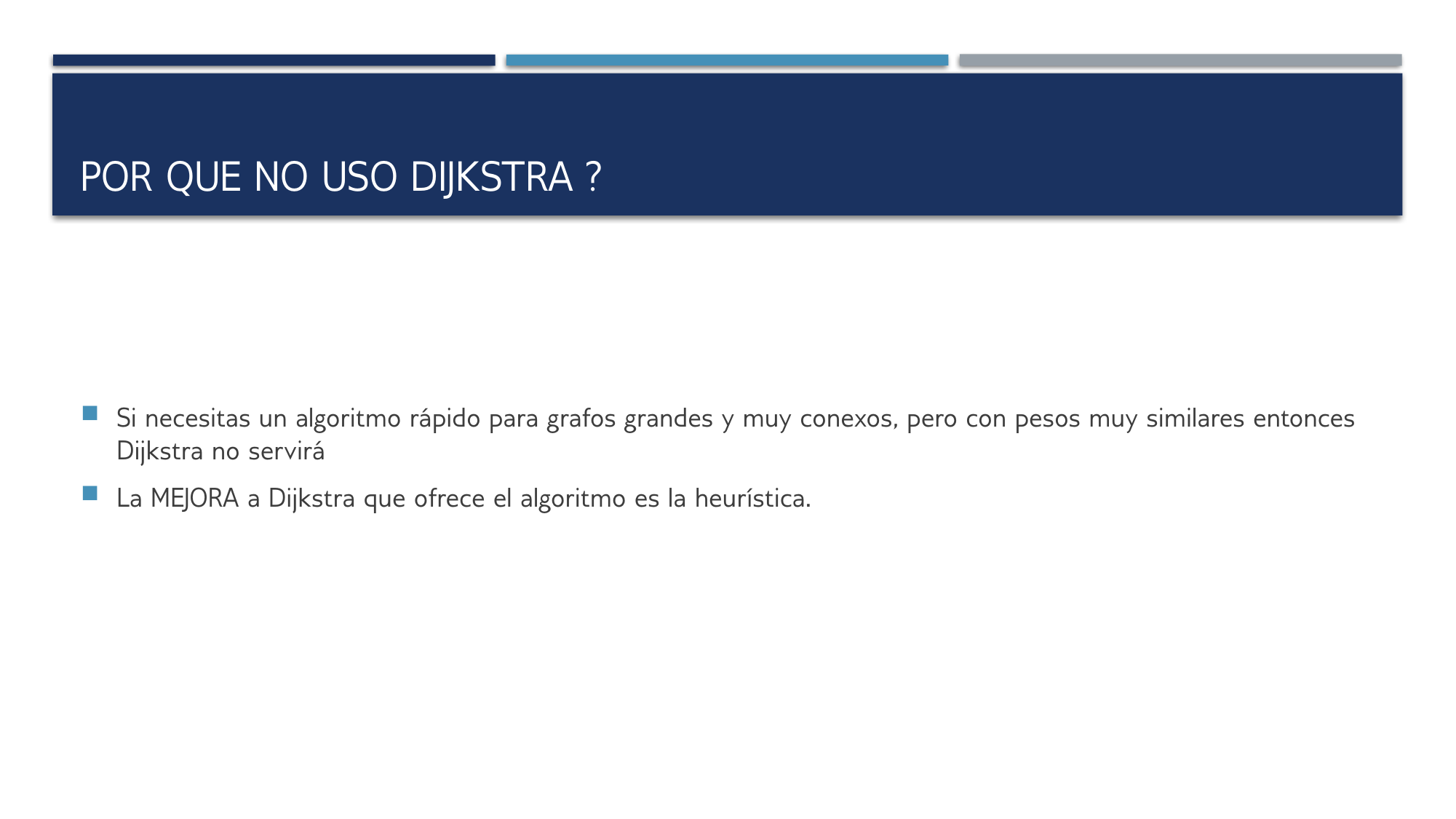

# Por que no uso Dijkstra ?
Si necesitas un algoritmo rápido para grafos grandes y muy conexos, pero con pesos muy similares entonces Dijkstra no servirá
La MEJORA a Dijkstra que ofrece el algoritmo es la heurística.